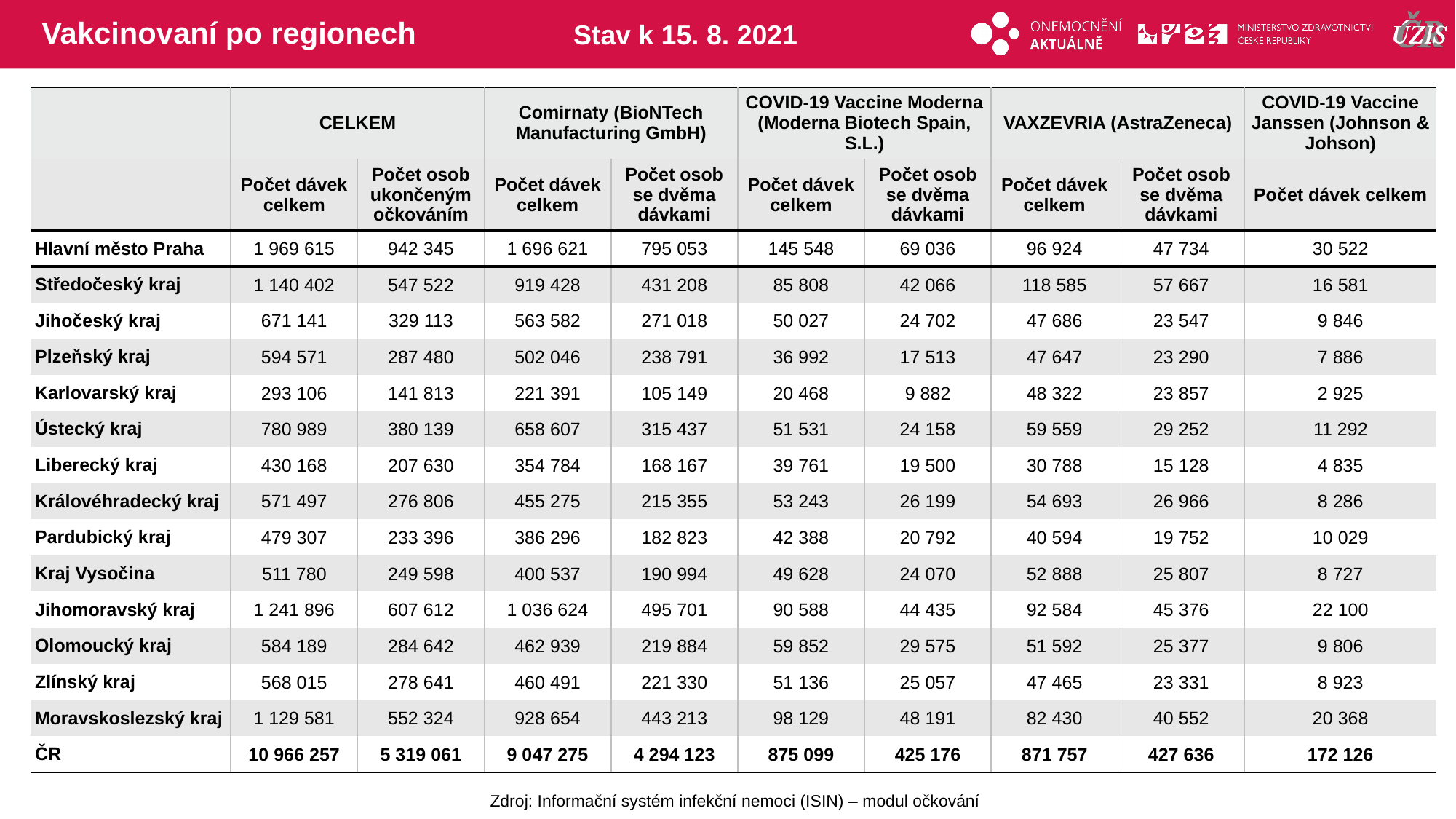

# Vakcinovaní po regionech
Stav k 15. 8. 2021
|  | CELKEM |  | Comirnaty (BioNTech Manufacturing GmbH) |  | COVID-19 Vaccine Moderna (Moderna Biotech Spain, S.L.) |  | VAXZEVRIA (AstraZeneca) |  | COVID-19 Vaccine Janssen (Johnson & Johson) |
| --- | --- | --- | --- | --- | --- | --- | --- | --- | --- |
|  | Počet dávek celkem | Počet osob ukončeným očkováním | Počet dávek celkem | Počet osob se dvěma dávkami | Počet dávek celkem | Počet osob se dvěma dávkami | Počet dávek celkem | Počet osob se dvěma dávkami | Počet dávek celkem |
| Hlavní město Praha | 1 969 615 | 942 345 | 1 696 621 | 795 053 | 145 548 | 69 036 | 96 924 | 47 734 | 30 522 |
| Středočeský kraj | 1 140 402 | 547 522 | 919 428 | 431 208 | 85 808 | 42 066 | 118 585 | 57 667 | 16 581 |
| Jihočeský kraj | 671 141 | 329 113 | 563 582 | 271 018 | 50 027 | 24 702 | 47 686 | 23 547 | 9 846 |
| Plzeňský kraj | 594 571 | 287 480 | 502 046 | 238 791 | 36 992 | 17 513 | 47 647 | 23 290 | 7 886 |
| Karlovarský kraj | 293 106 | 141 813 | 221 391 | 105 149 | 20 468 | 9 882 | 48 322 | 23 857 | 2 925 |
| Ústecký kraj | 780 989 | 380 139 | 658 607 | 315 437 | 51 531 | 24 158 | 59 559 | 29 252 | 11 292 |
| Liberecký kraj | 430 168 | 207 630 | 354 784 | 168 167 | 39 761 | 19 500 | 30 788 | 15 128 | 4 835 |
| Královéhradecký kraj | 571 497 | 276 806 | 455 275 | 215 355 | 53 243 | 26 199 | 54 693 | 26 966 | 8 286 |
| Pardubický kraj | 479 307 | 233 396 | 386 296 | 182 823 | 42 388 | 20 792 | 40 594 | 19 752 | 10 029 |
| Kraj Vysočina | 511 780 | 249 598 | 400 537 | 190 994 | 49 628 | 24 070 | 52 888 | 25 807 | 8 727 |
| Jihomoravský kraj | 1 241 896 | 607 612 | 1 036 624 | 495 701 | 90 588 | 44 435 | 92 584 | 45 376 | 22 100 |
| Olomoucký kraj | 584 189 | 284 642 | 462 939 | 219 884 | 59 852 | 29 575 | 51 592 | 25 377 | 9 806 |
| Zlínský kraj | 568 015 | 278 641 | 460 491 | 221 330 | 51 136 | 25 057 | 47 465 | 23 331 | 8 923 |
| Moravskoslezský kraj | 1 129 581 | 552 324 | 928 654 | 443 213 | 98 129 | 48 191 | 82 430 | 40 552 | 20 368 |
| ČR | 10 966 257 | 5 319 061 | 9 047 275 | 4 294 123 | 875 099 | 425 176 | 871 757 | 427 636 | 172 126 |
Zdroj: Informační systém infekční nemoci (ISIN) – modul očkování